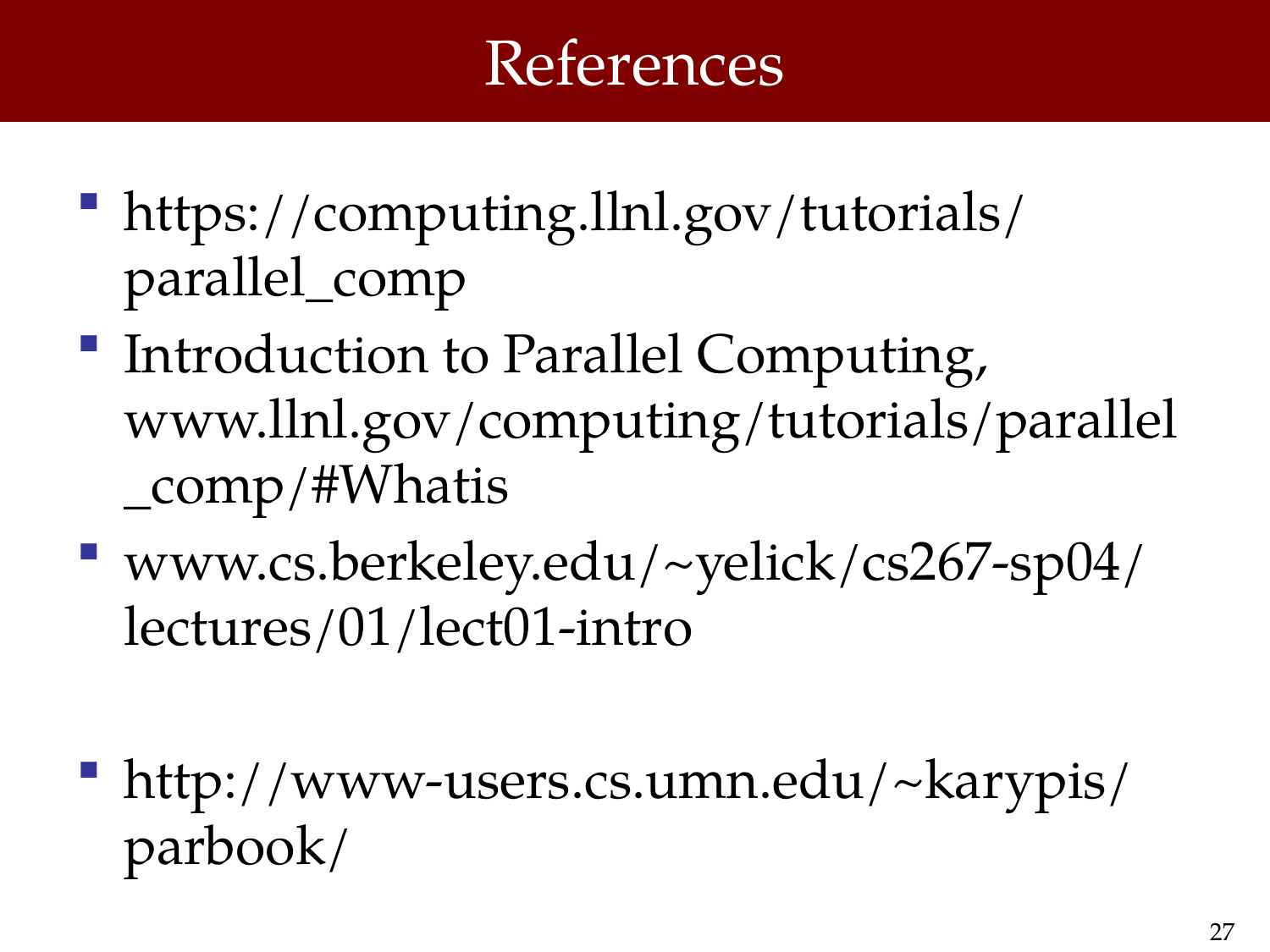

# References
https://computing.llnl.gov/tutorials/parallel_comp
Introduction to Parallel Computing, www.llnl.gov/computing/tutorials/parallel_comp/#Whatis
www.cs.berkeley.edu/~yelick/cs267-sp04/lectures/01/lect01-intro

http://www-users.cs.umn.edu/~karypis/parbook/

27